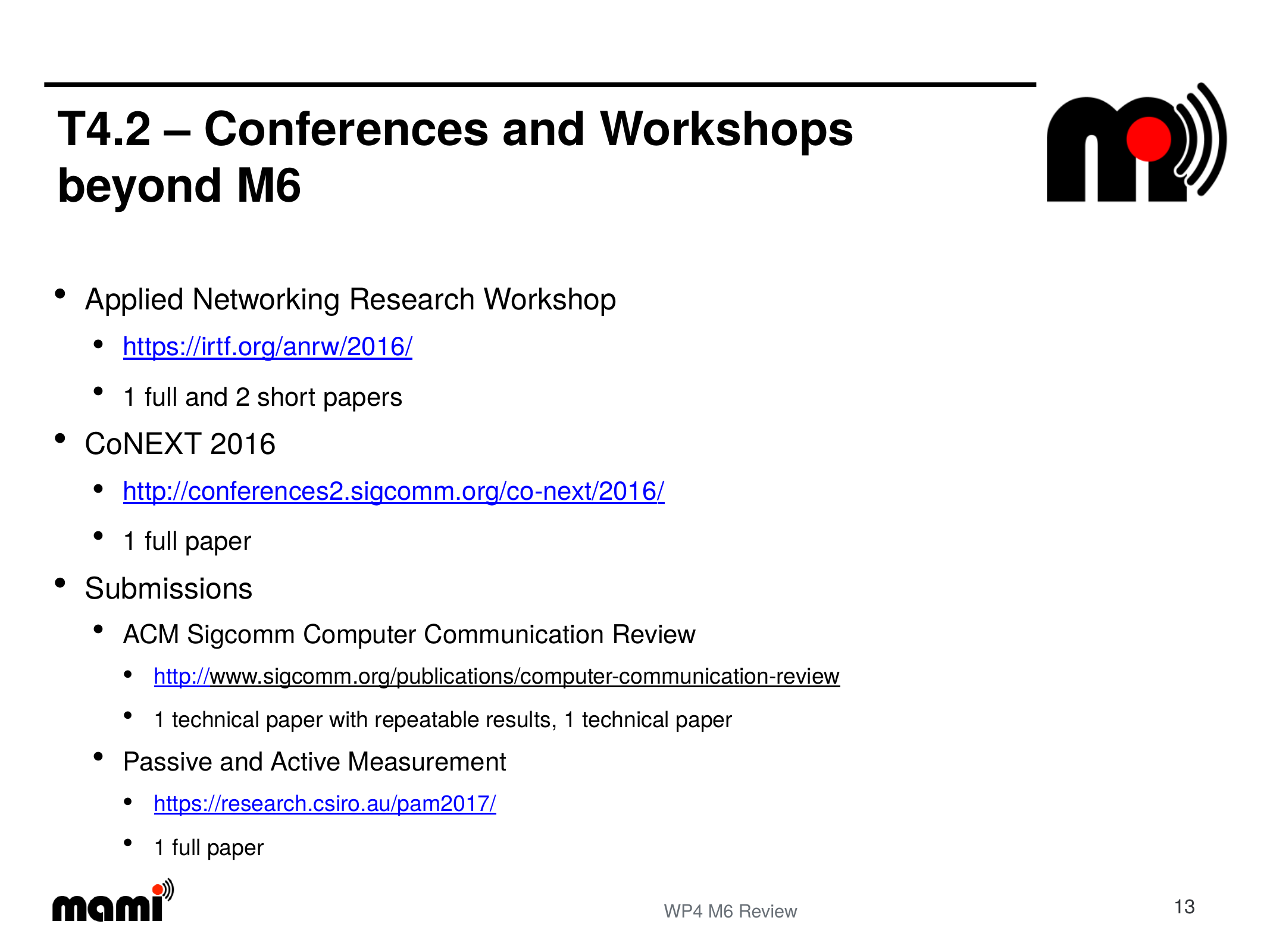

# T4.2 – Conferences and Workshops beyond M6
Applied Networking Research Workshop
https://irtf.org/anrw/2016/
1 full and 2 short papers
CoNEXT 2016
http://conferences2.sigcomm.org/co-next/2016/
1 full paper
Submissions
ACM Sigcomm Computer Communication Review
http://www.sigcomm.org/publications/computer-communication-review
1 technical paper with repeatable results, 1 technical paper
Passive and Active Measurement
https://research.csiro.au/pam2017/
1 full paper

13